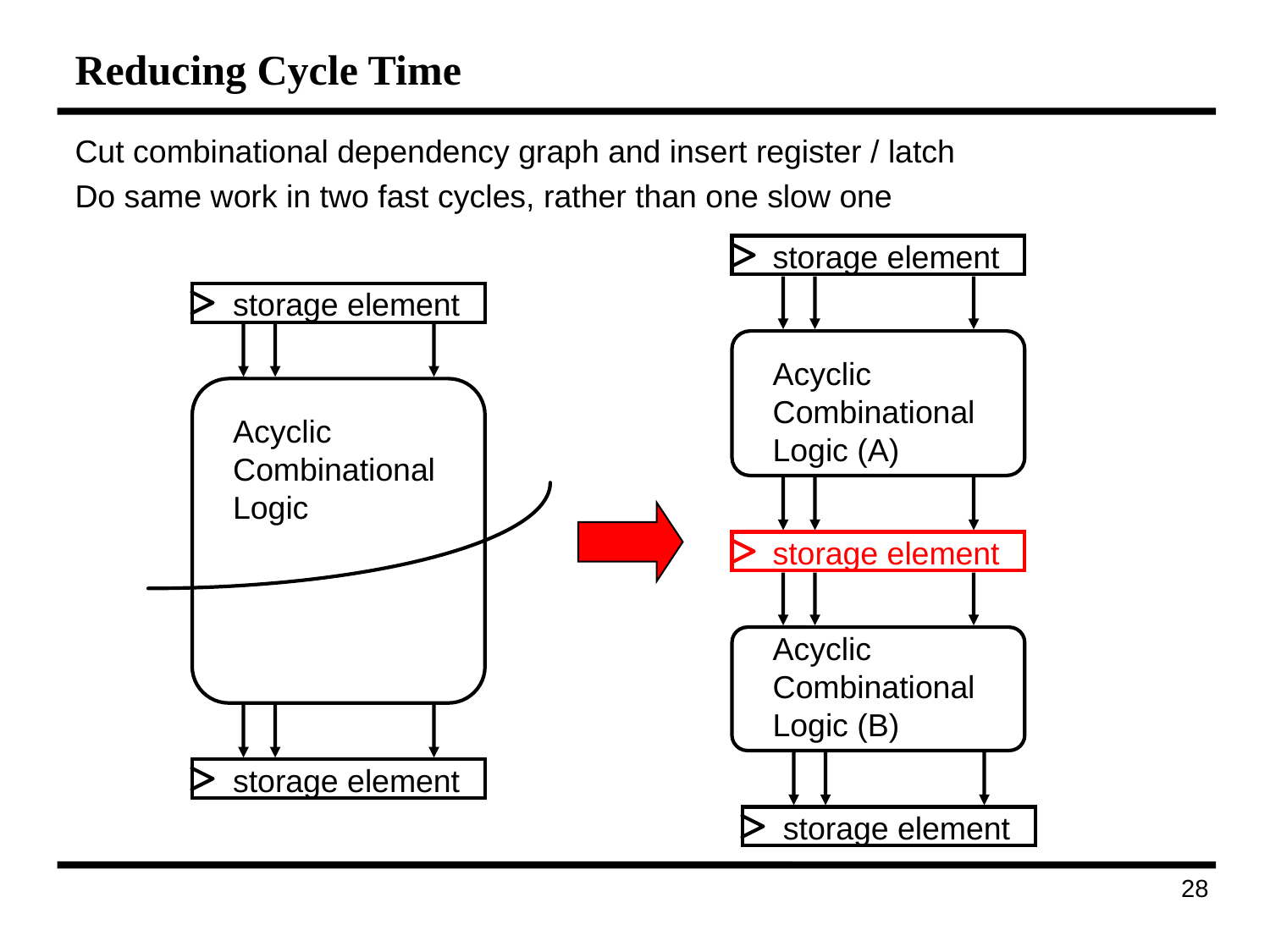

# Reducing Cycle Time
Cut combinational dependency graph and insert register / latch
Do same work in two fast cycles, rather than one slow one
storage element

Acyclic
Combinational
Logic (A)

storage element

Acyclic
Combinational
Logic (B)

storage element

storage element

Acyclic
Combinational
Logic

storage element

28